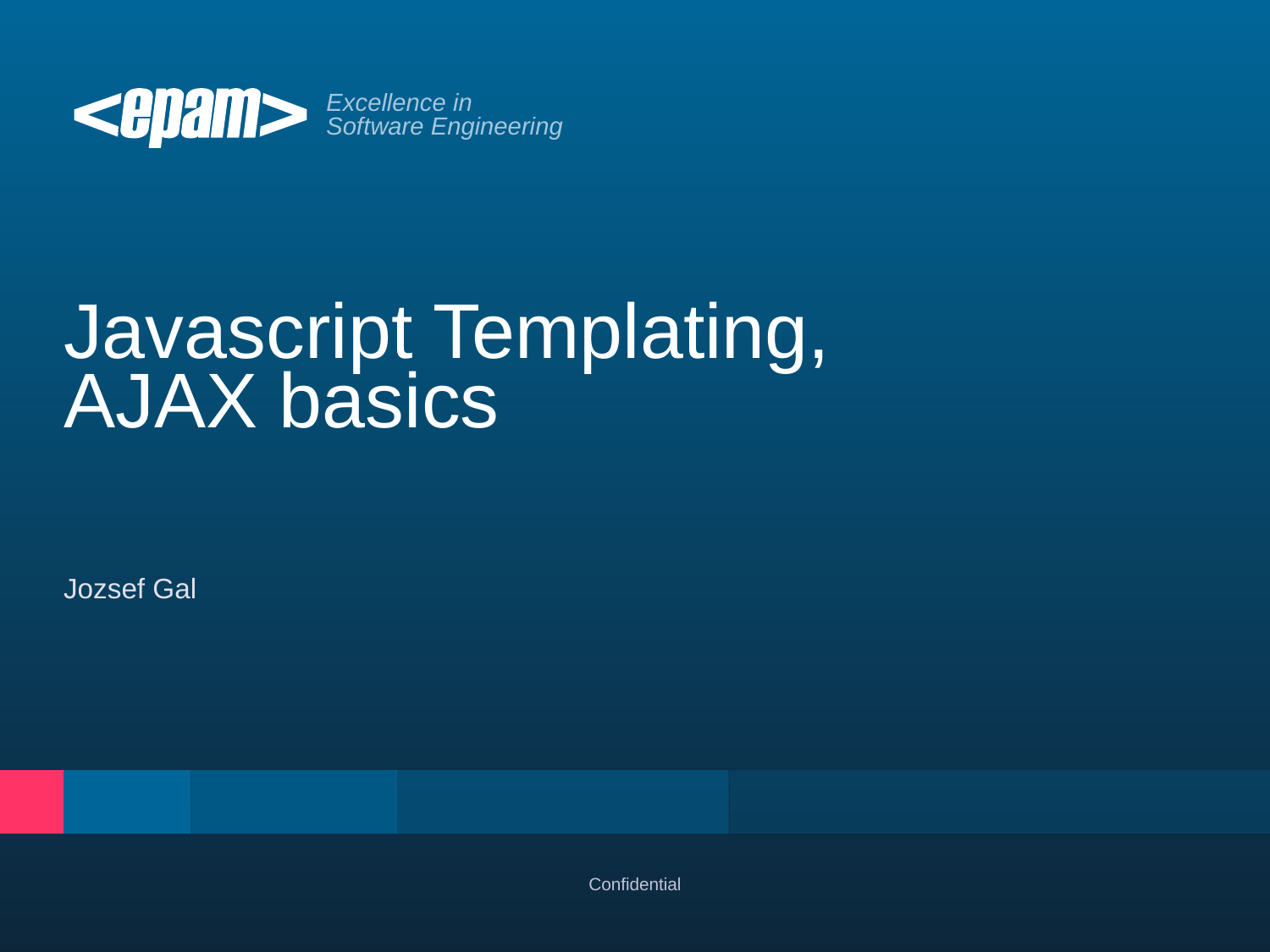

# Javascript Templating, AJAX basics

Jozsef Gal
Confidential